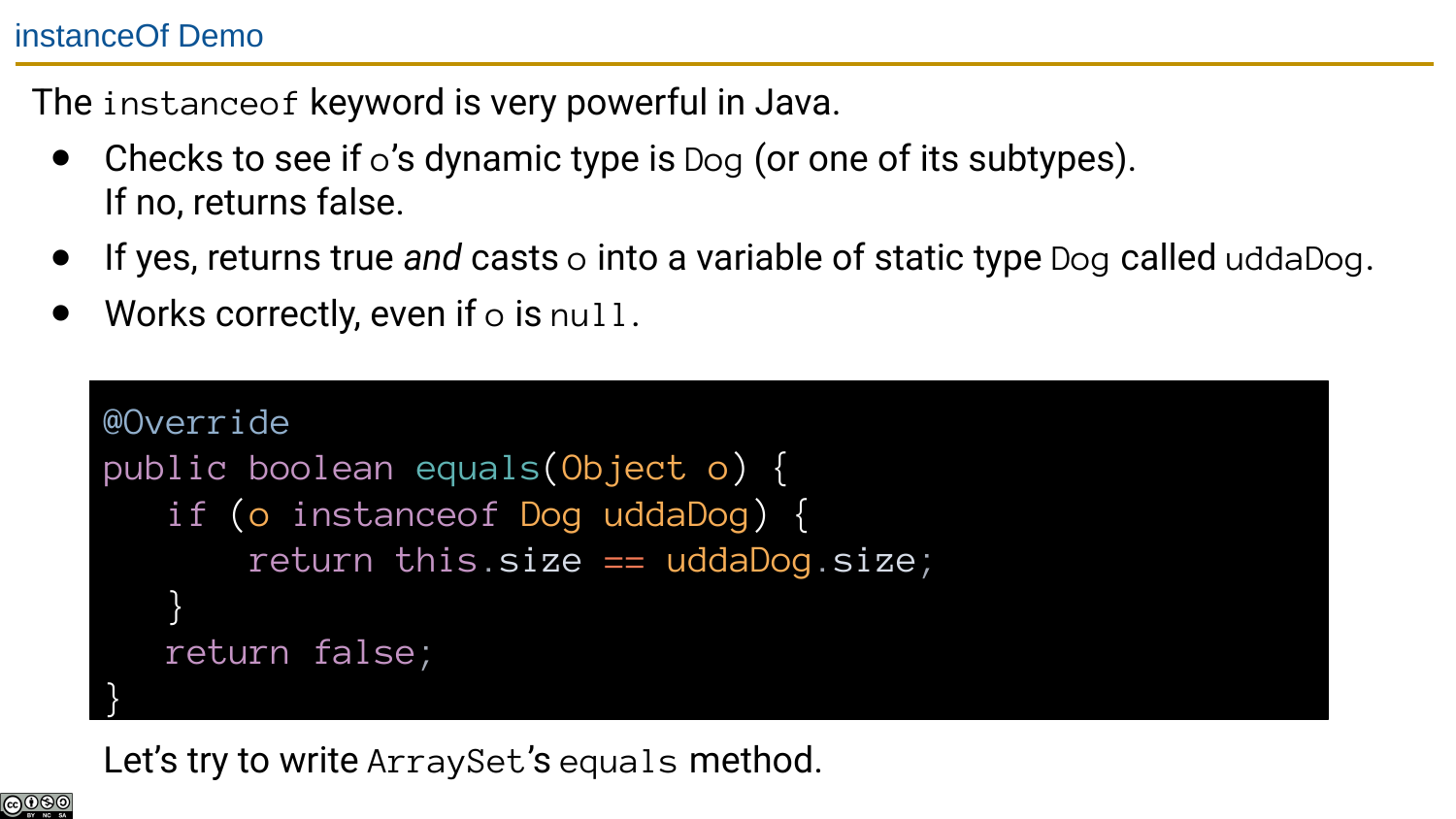

# instanceOf Demo
The instanceof keyword is very powerful in Java.
Checks to see if o’s dynamic type is Dog (or one of its subtypes).
If no, returns false.
If yes, returns true and casts o into a variable of static type Dog called uddaDog.
Works correctly, even if o is null.

        Let’s try to write ArraySet’s equals method.

@Override
public boolean equals(Object o) {
   if (o instanceof Dog uddaDog) {
       return this.size == uddaDog.size;
   }
   return false;
}